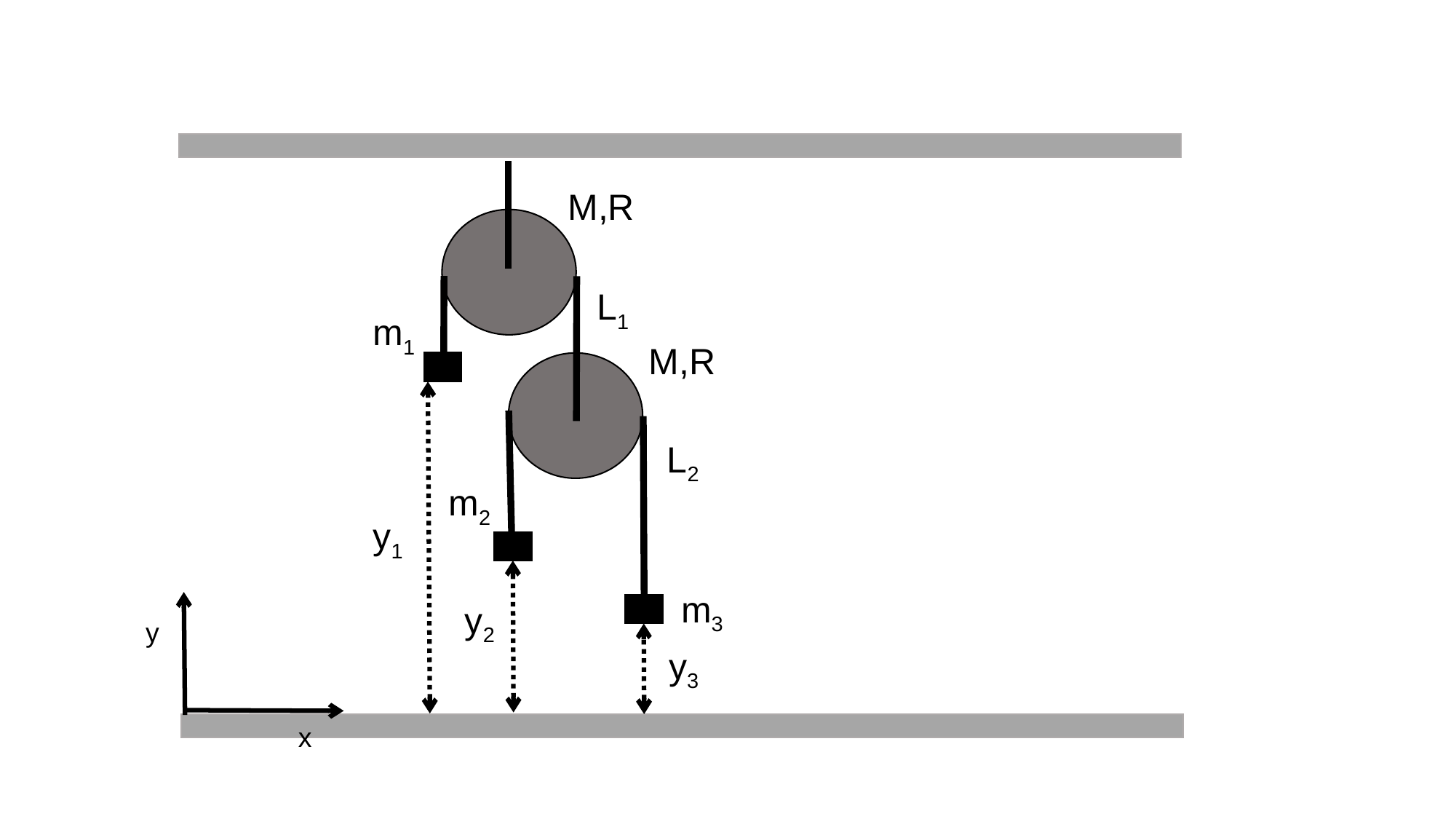

#

M,R

L1
m1
M,R

L2
m2
y1

m3
y2
y
x

y3